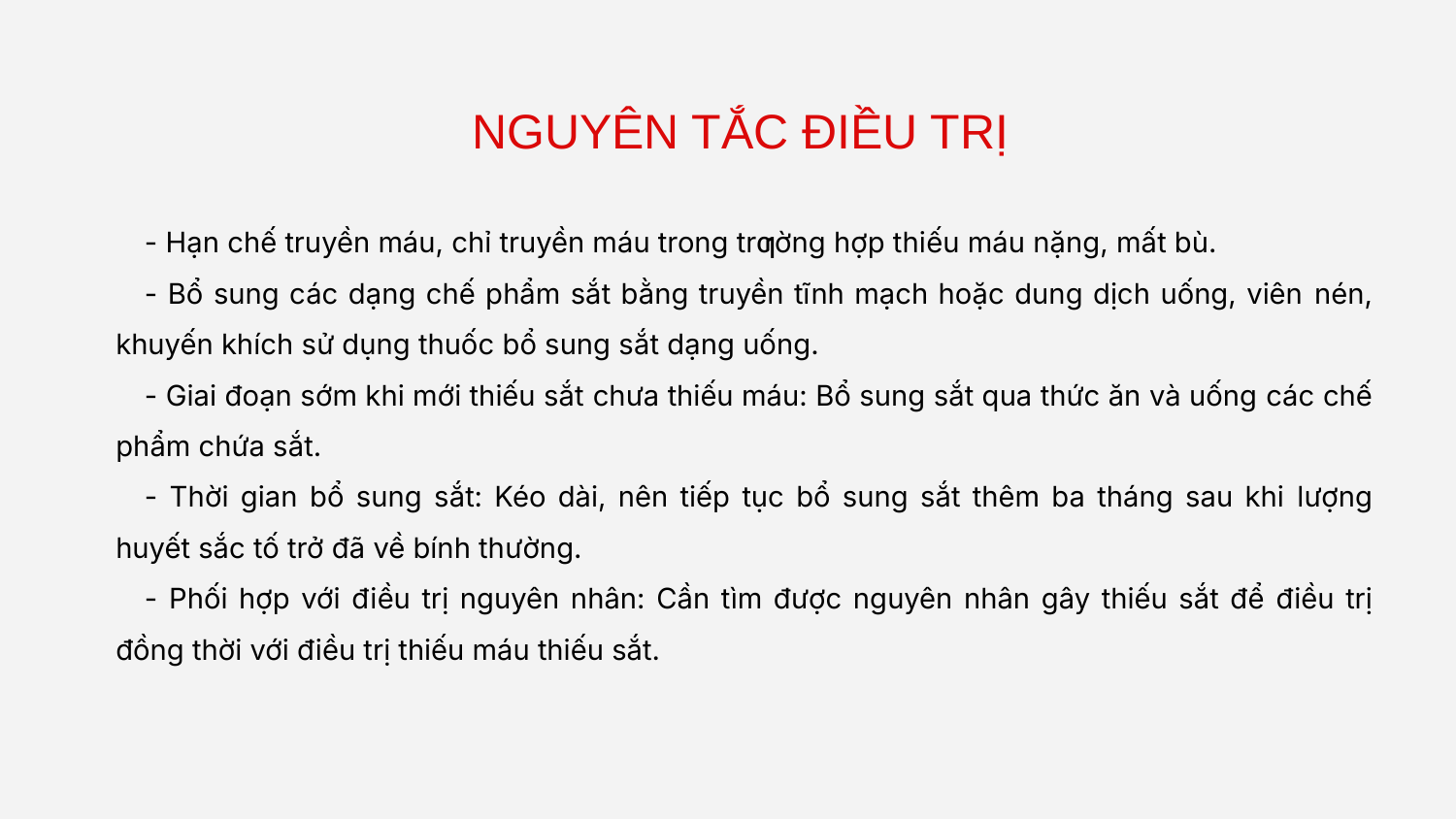

NGUYÊN TẮC ĐIỀU TRỊ
- Hạn chế truyền máu, chỉ truyền máu trong trƣờng hợp thiếu máu nặng, mất bù.
- Bổ sung các dạng chế phẩm sắt bằng truyền tĩnh mạch hoặc dung dịch uống, viên nén, khuyến khích sử dụng thuốc bổ sung sắt dạng uống.
- Giai đoạn sớm khi mới thiếu sắt chưa thiếu máu: Bổ sung sắt qua thức ăn và uống các chế phẩm chứa sắt.
- Thời gian bổ sung sắt: Kéo dài, nên tiếp tục bổ sung sắt thêm ba tháng sau khi lượng huyết sắc tố trở đã về bính thường.
- Phối hợp với điều trị nguyên nhân: Cần tìm được nguyên nhân gây thiếu sắt để điều trị đồng thời với điều trị thiếu máu thiếu sắt.